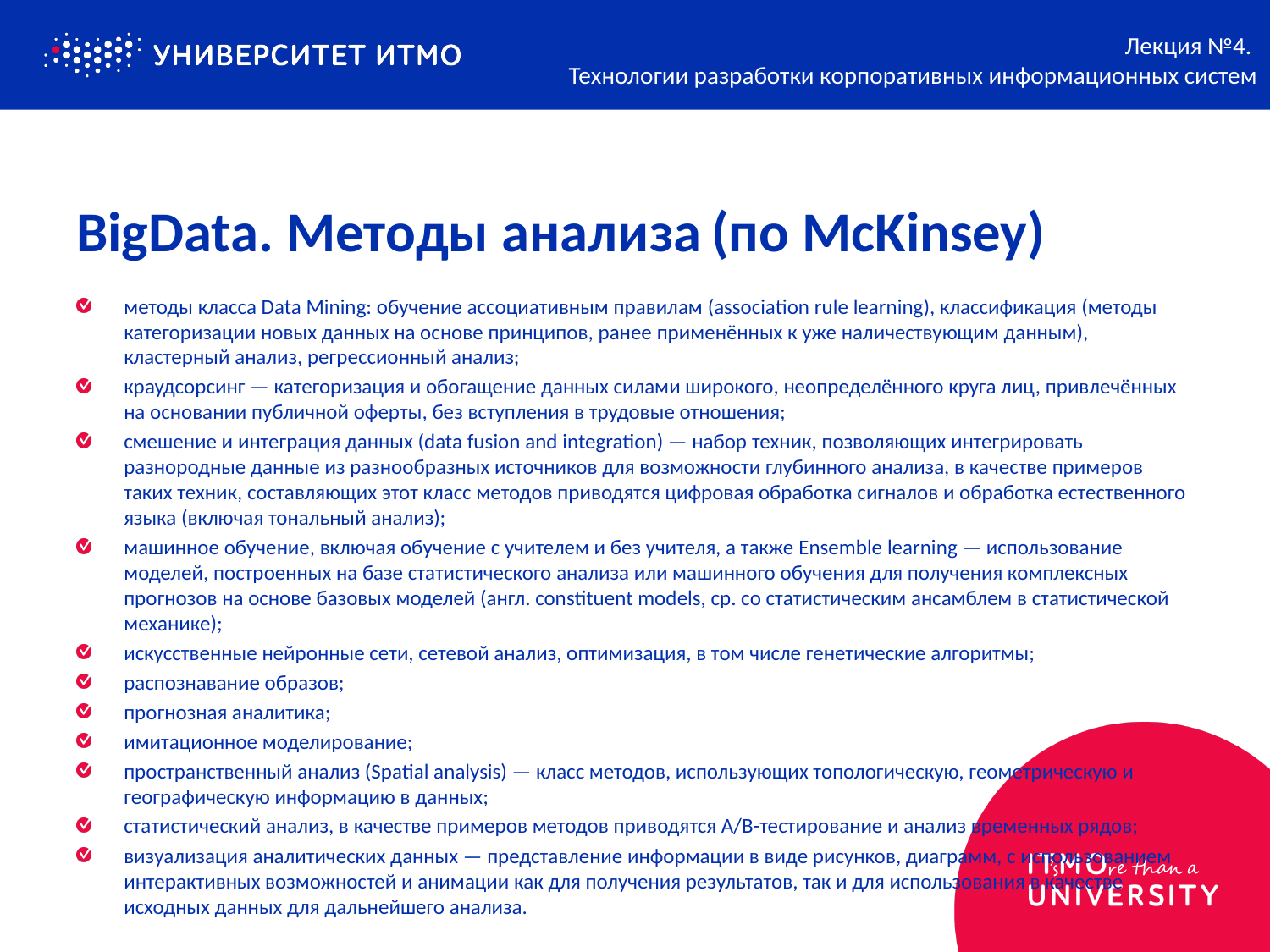

Лекция №4.
Технологии разработки корпоративных информационных систем
# BigData. Методы анализа	(по McKinsey)
методы класса Data Mining: обучение ассоциативным правилам (association rule learning), классификация (методы категоризации новых данных на основе принципов, ранее применённых к уже наличествующим данным), кластерный анализ, регрессионный анализ;
краудсорсинг — категоризация и обогащение данных силами широкого, неопределённого круга лиц, привлечённых на основании публичной оферты, без вступления в трудовые отношения;
смешение и интеграция данных (data fusion and integration) — набор техник, позволяющих интегрировать разнородные данные из разнообразных источников для возможности глубинного анализа, в качестве примеров таких техник, составляющих этот класс методов приводятся цифровая обработка сигналов и обработка естественного языка (включая тональный анализ);
машинное обучение, включая обучение с учителем и без учителя, а также Ensemble learning — использование моделей, построенных на базе статистического анализа или машинного обучения для получения комплексных прогнозов на основе базовых моделей (англ. constituent models, ср. со статистическим ансамблем в статистической механике);
искусственные нейронные сети, сетевой анализ, оптимизация, в том числе генетические алгоритмы;
распознавание образов;
прогнозная аналитика;
имитационное моделирование;
пространственный анализ (Spatial analysis) — класс методов, использующих топологическую, геометрическую и географическую информацию в данных;
статистический анализ, в качестве примеров методов приводятся A/B-тестирование и анализ временных рядов;
визуализация аналитических данных — представление информации в виде рисунков, диаграмм, с использованием интерактивных возможностей и анимации как для получения результатов, так и для использования в качестве исходных данных для дальнейшего анализа.